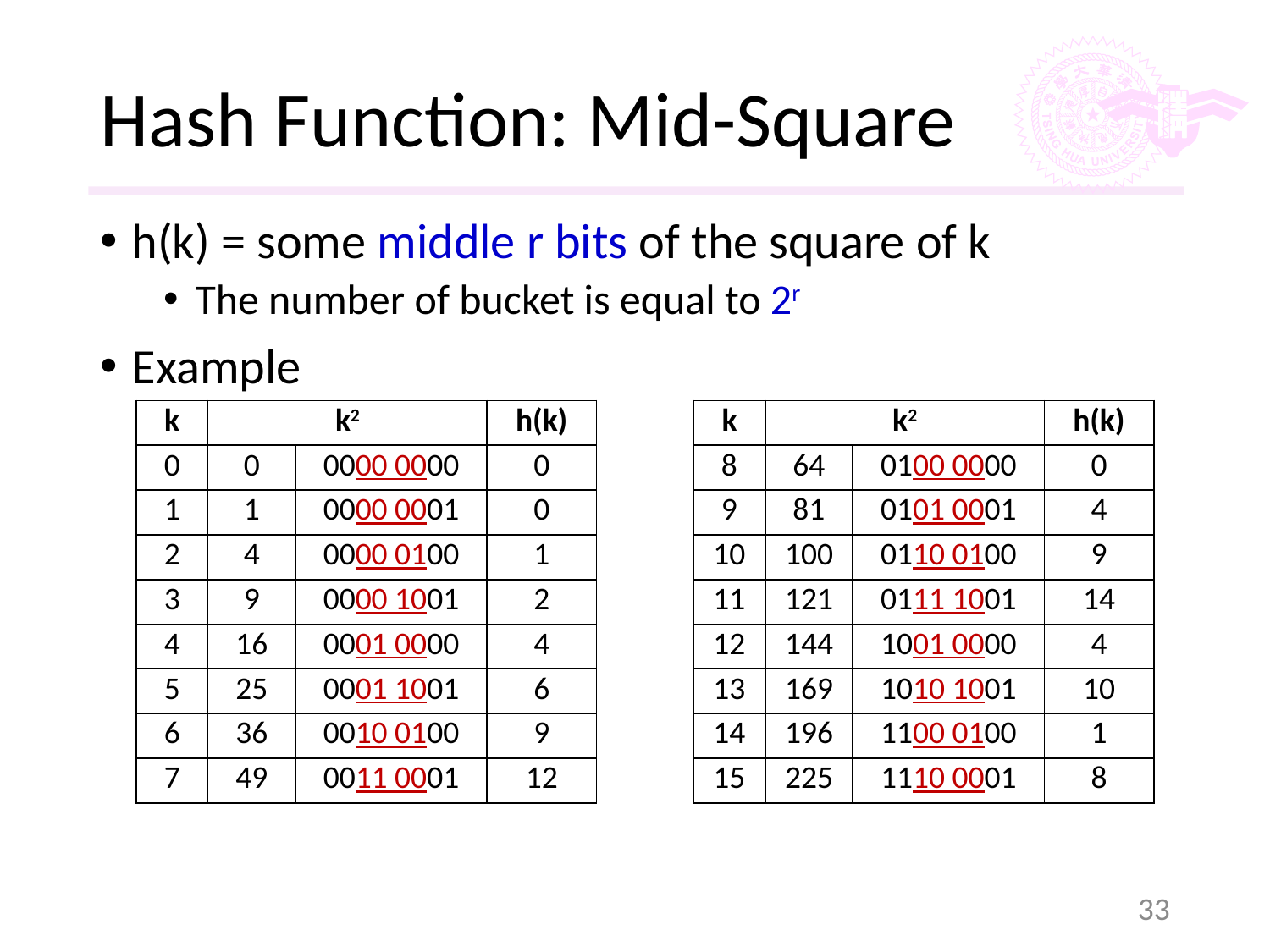

# Hash Function: Mid-Square
h(k) = some middle r bits of the square of k
The number of bucket is equal to 2r
Example
| k | k2 |  | h(k) |
| --- | --- | --- | --- |
| 0 | 0 | 0000 0000 | 0 |
| 1 | 1 | 0000 0001 | 0 |
| 2 | 4 | 0000 0100 | 1 |
| 3 | 9 | 0000 1001 | 2 |
| 4 | 16 | 0001 0000 | 4 |
| 5 | 25 | 0001 1001 | 6 |
| 6 | 36 | 0010 0100 | 9 |
| 7 | 49 | 0011 0001 | 12 |
| k | k2 |  | h(k) |
| --- | --- | --- | --- |
| 8 | 64 | 0100 0000 | 0 |
| 9 | 81 | 0101 0001 | 4 |
| 10 | 100 | 0110 0100 | 9 |
| 11 | 121 | 0111 1001 | 14 |
| 12 | 144 | 1001 0000 | 4 |
| 13 | 169 | 1010 1001 | 10 |
| 14 | 196 | 1100 0100 | 1 |
| 15 | 225 | 1110 0001 | 8 |
33